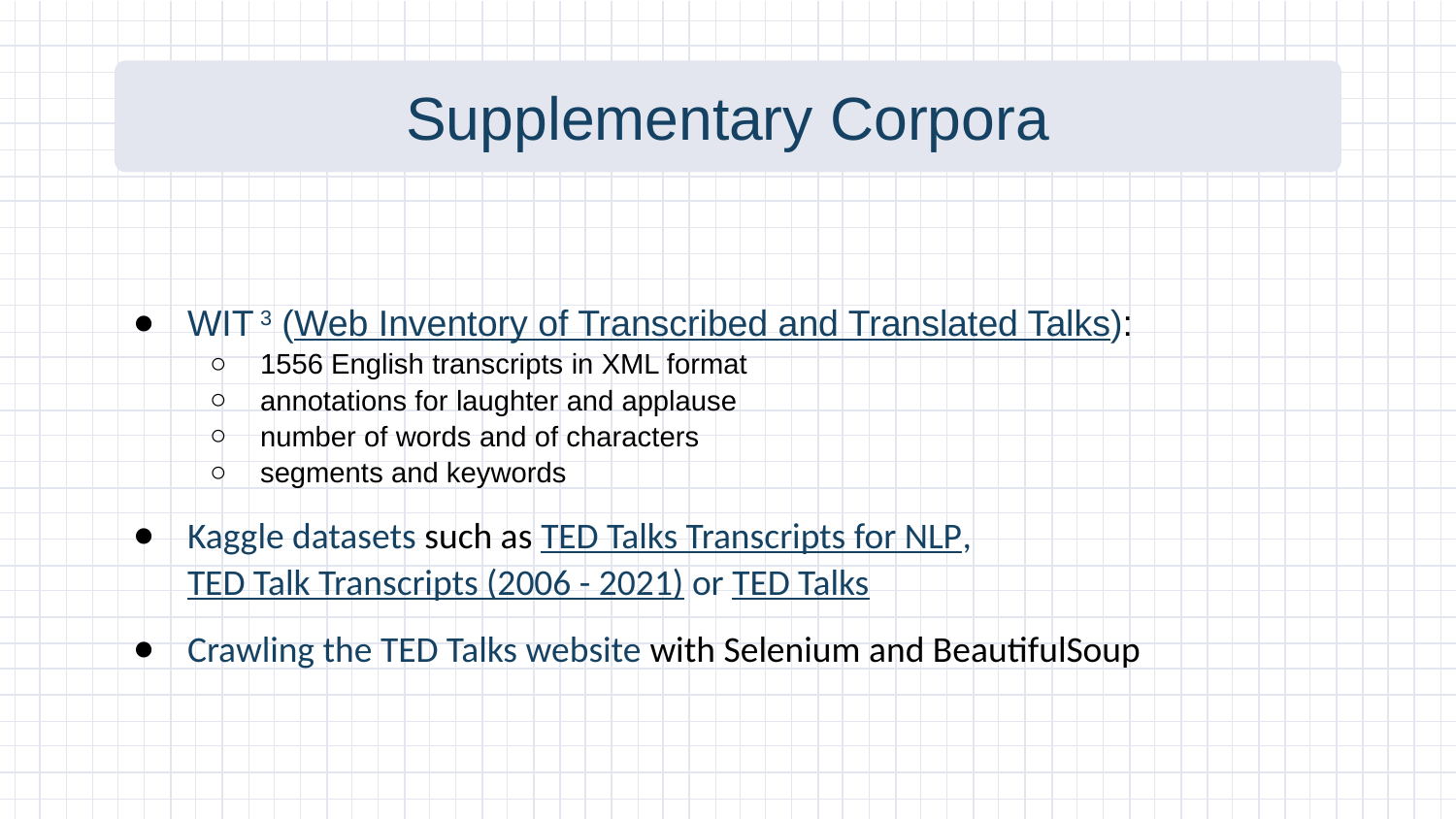

# Supplementary Corpora
WIT 3 (Web Inventory of Transcribed and Translated Talks):
1556 English transcripts in XML format
annotations for laughter and applause
number of words and of characters
segments and keywords
Kaggle datasets such as TED Talks Transcripts for NLP, TED Talk Transcripts (2006 - 2021) or TED Talks
Crawling the TED Talks website with Selenium and BeautifulSoup